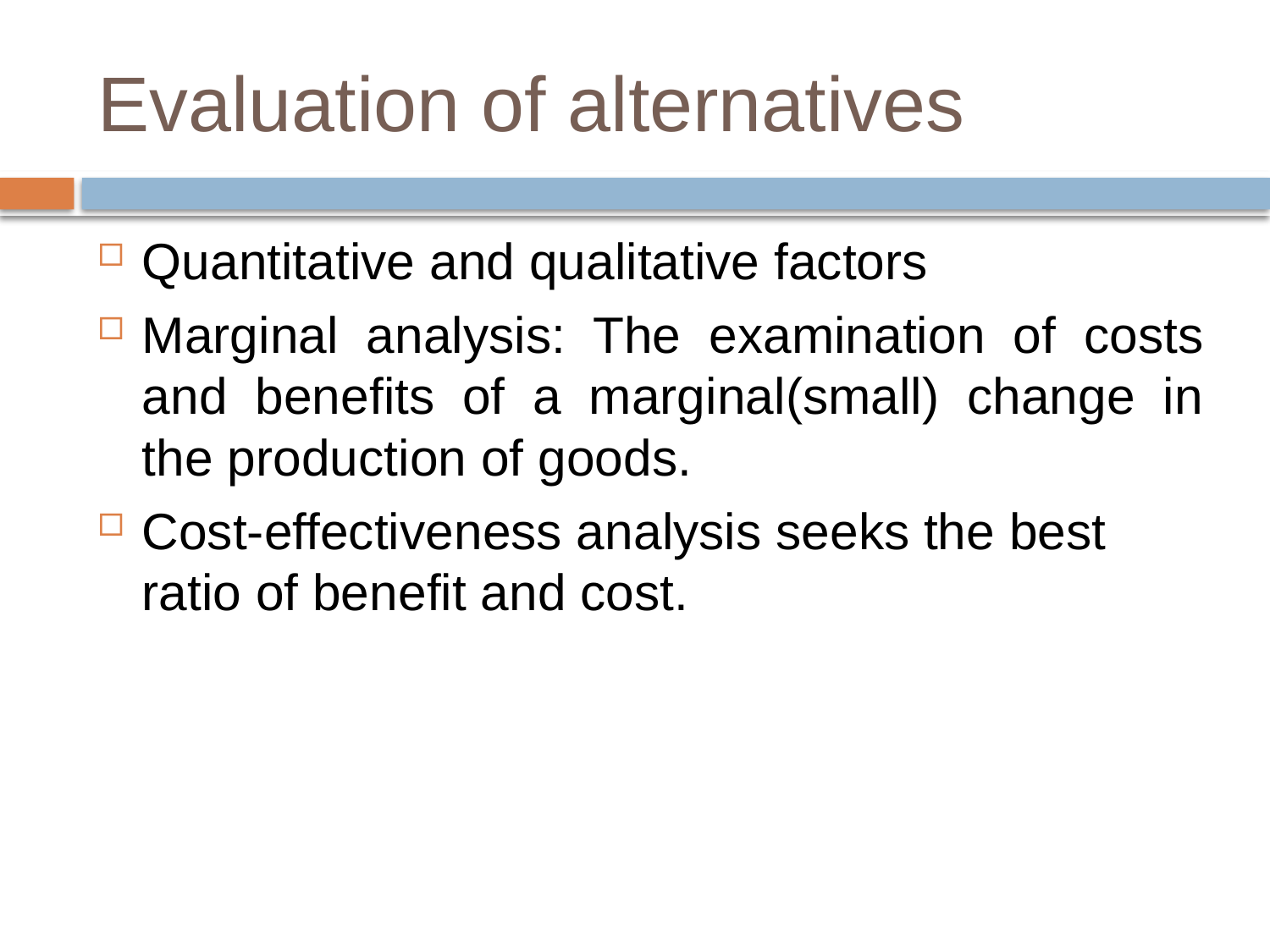

# Evaluation of alternatives
Quantitative and qualitative factors
Marginal analysis: The examination of costs and benefits of a marginal(small) change in the production of goods.
Cost-effectiveness analysis seeks the best ratio of benefit and cost.